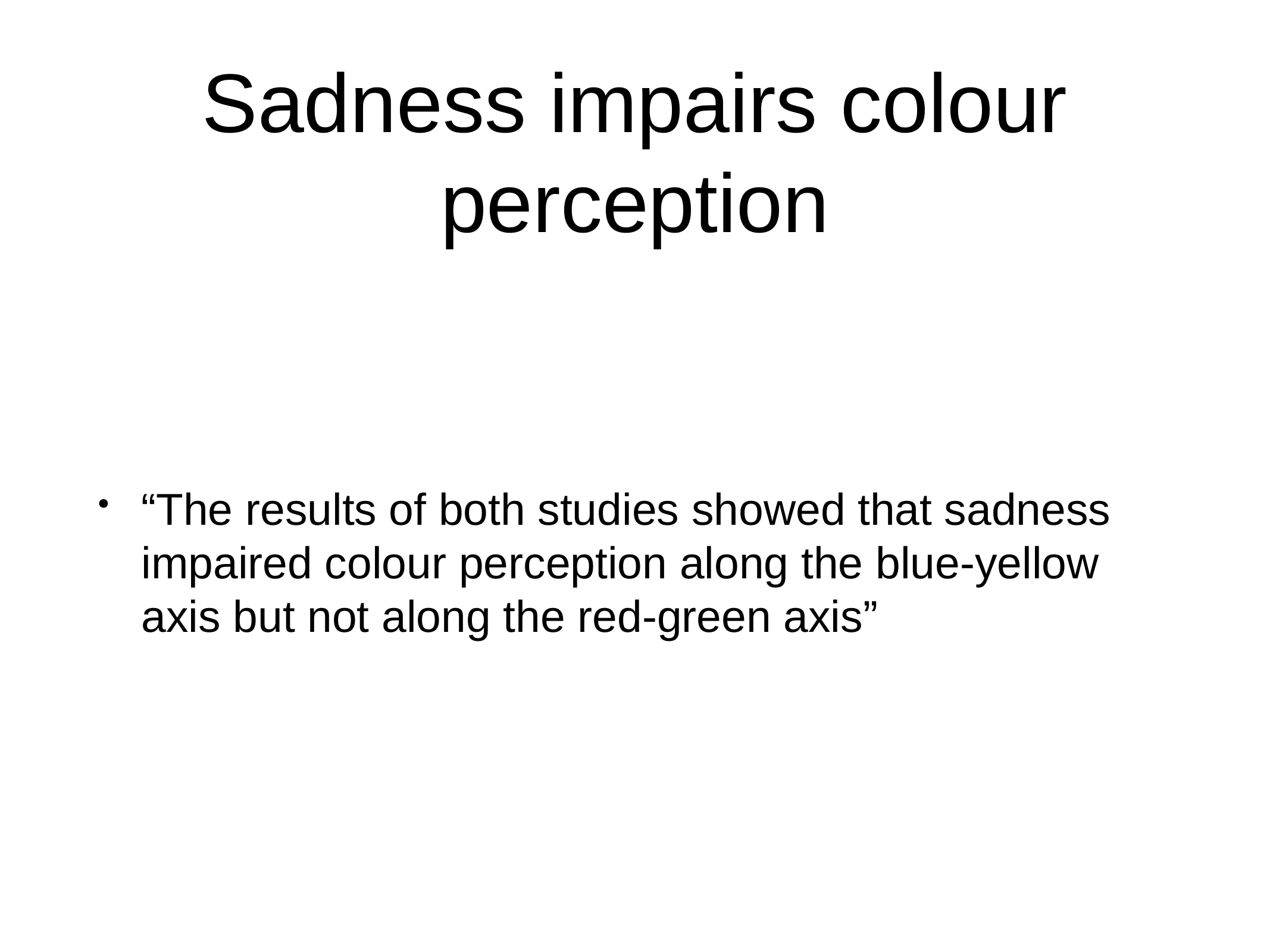

# Sadness impairs colour perception
“The results of both studies showed that sadness impaired colour perception along the blue-yellow axis but not along the red-green axis”